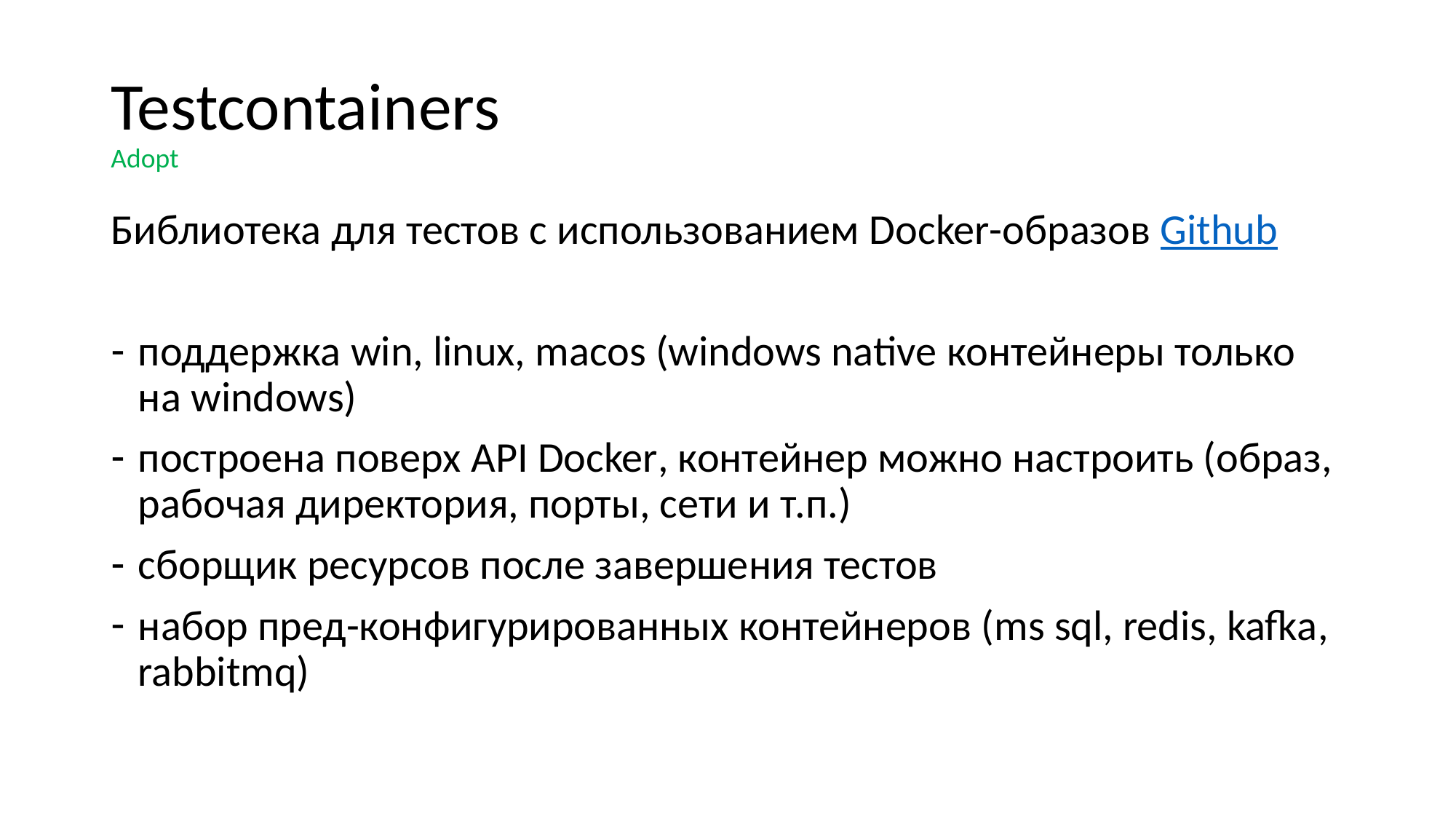

# Testcontainers Adopt
Библиотека для тестов с использованием Docker-образов Github

поддержка win, linux, macos (windows native контейнеры только на windows)
построена поверх API Docker, контейнер можно настроить (образ, рабочая директория, порты, сети и т.п.)
сборщик ресурсов после завершения тестов
набор пред-конфигурированных контейнеров (ms sql, redis, kafka, rabbitmq)